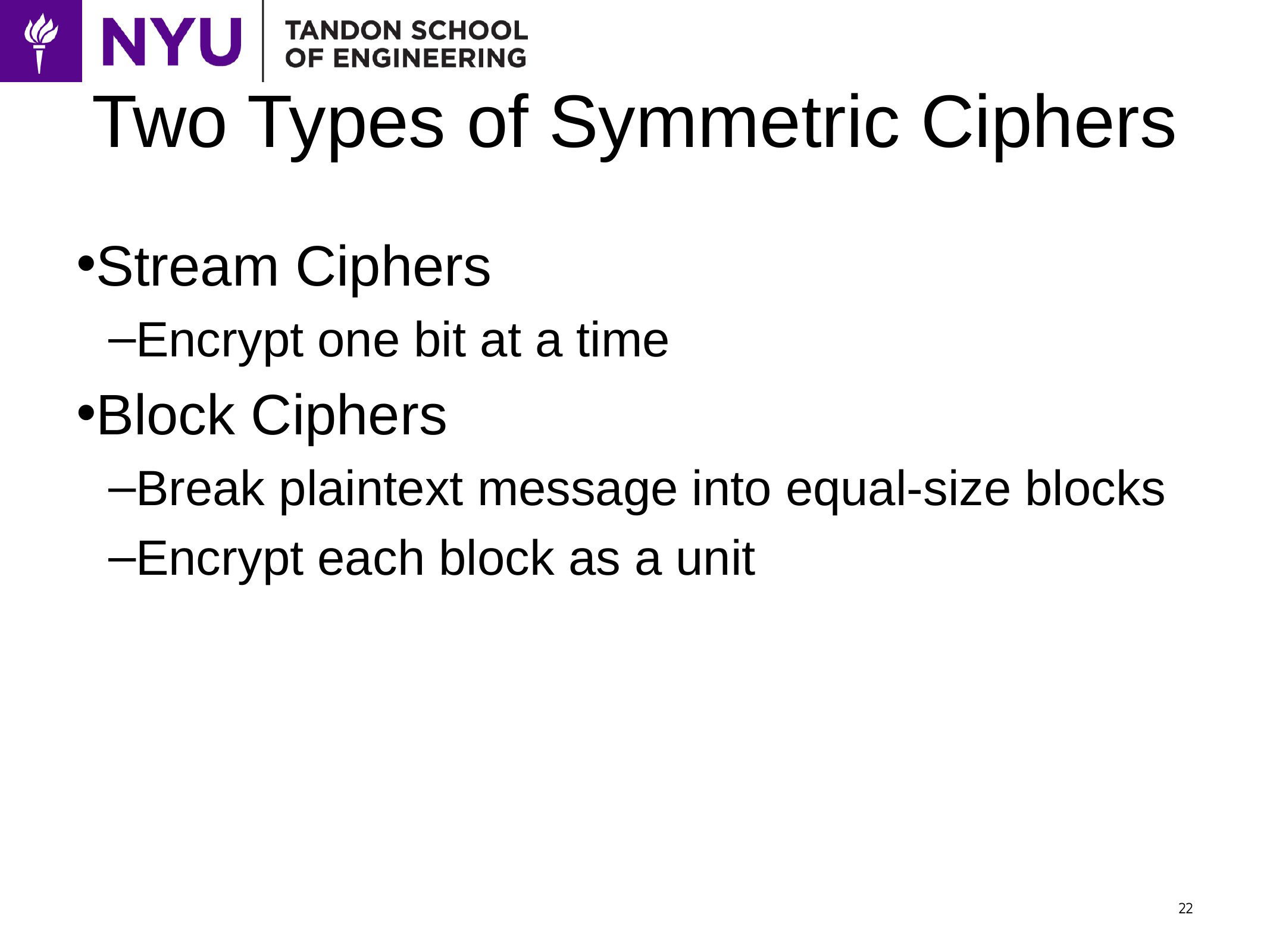

# Two Types of Symmetric Ciphers
Stream Ciphers
Encrypt one bit at a time
Block Ciphers
Break plaintext message into equal-size blocks
Encrypt each block as a unit
22